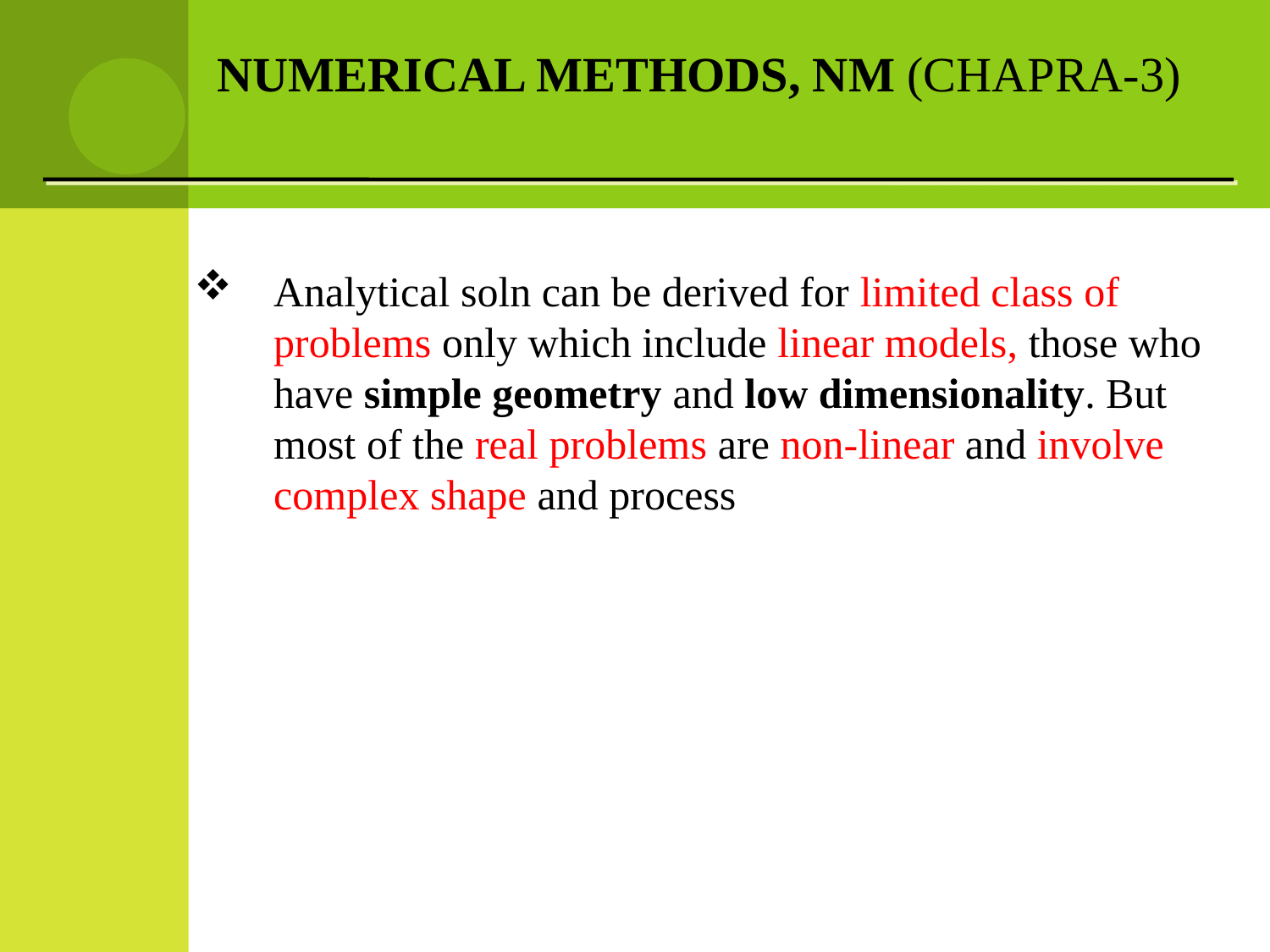

NUMERICAL METHODS, NM (CHAPRA-3)

Analytical soln can be derived for limited class of problems only which include linear models, those who have simple geometry and low dimensionality. But most of the real problems are non-linear and involve complex shape and process